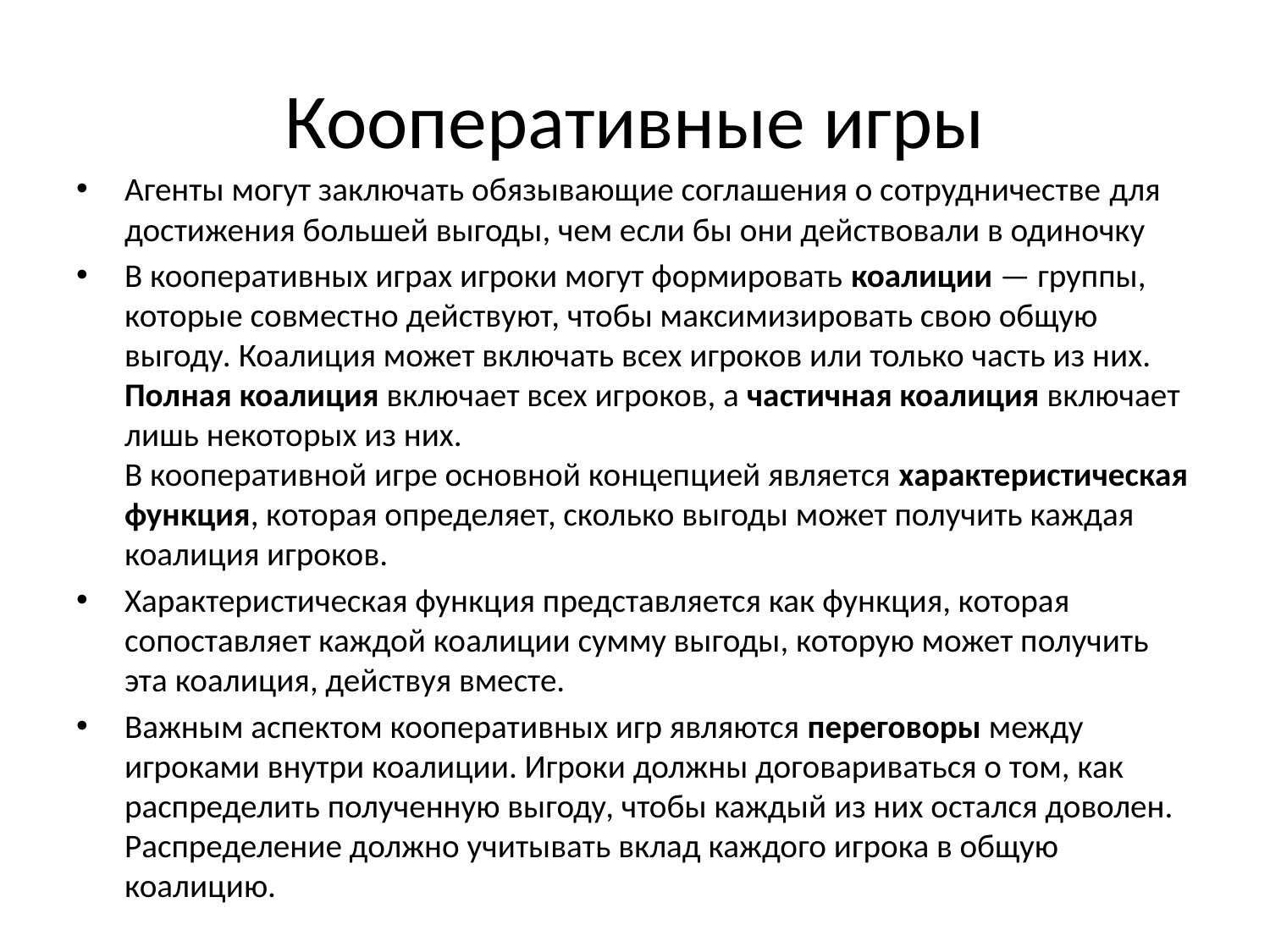

# Кооперативные игры
Агенты могут заключать обязывающие соглашения о сотрудничестве для достижения большей выгоды, чем если бы они действовали в одиночку
В кооперативных играх игроки могут формировать коалиции — группы, которые совместно действуют, чтобы максимизировать свою общую выгоду. Коалиция может включать всех игроков или только часть из них. Полная коалиция включает всех игроков, а частичная коалиция включает лишь некоторых из них.
В кооперативной игре основной концепцией является характеристическая функция, которая определяет, сколько выгоды может получить каждая коалиция игроков.
Характеристическая функция представляется как функция, которая сопоставляет каждой коалиции сумму выгоды, которую может получить эта коалиция, действуя вместе.
Важным аспектом кооперативных игр являются переговоры между игроками внутри коалиции. Игроки должны договариваться о том, как распределить полученную выгоду, чтобы каждый из них остался доволен. Распределение должно учитывать вклад каждого игрока в общую коалицию.